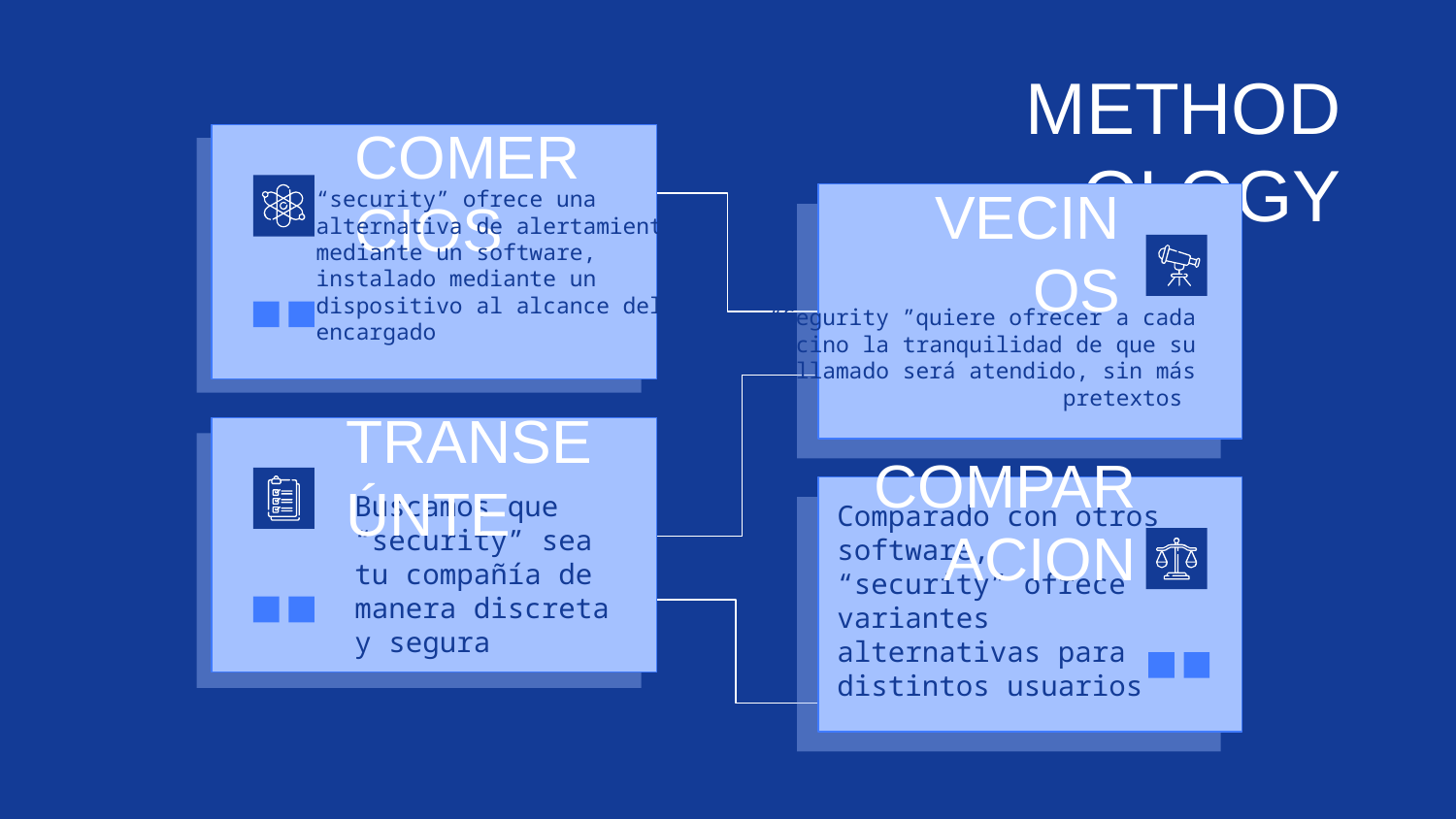

# METHODOLOGY

COMERCIOS

VECINOS
“security” ofrece una alternativa de alertamiento mediante un software, instalado mediante un dispositivo al alcance del encargado

“Segurity ”quiere ofrecer a cada vecino la tranquilidad de que su llamado será atendido, sin más pretextos

TRANSEÚNTE

COMPARACION

Buscamos que “security” sea tu compañía de manera discreta y segura

Comparado con otros software, “security” ofrece variantes alternativas para distintos usuarios